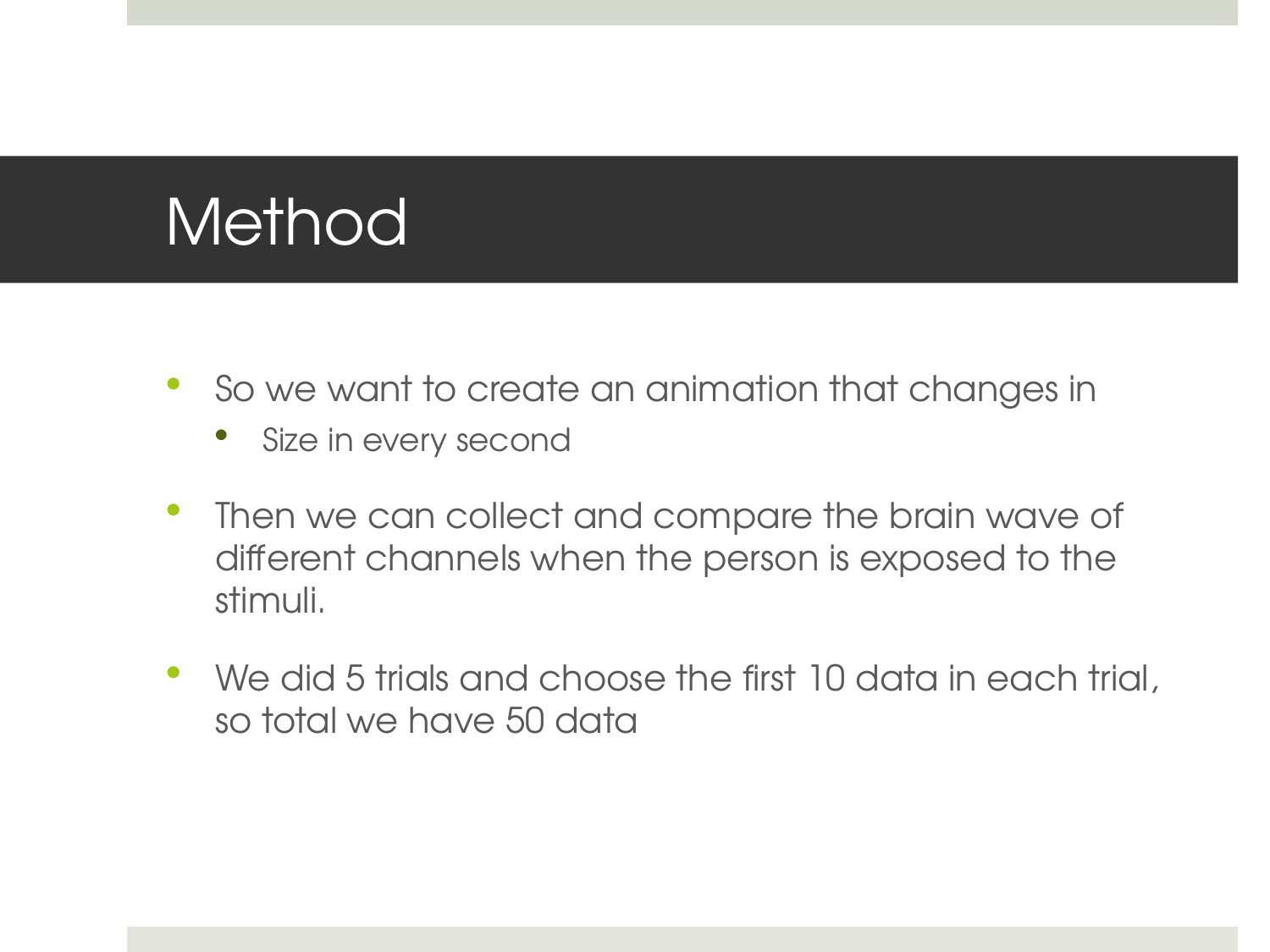

# Method
So we want to create an animation that changes in
Size in every second
Then we can collect and compare the brain wave of different channels when the person is exposed to the stimuli.
We did 5 trials and choose the first 10 data in each trial, so total we have 50 data